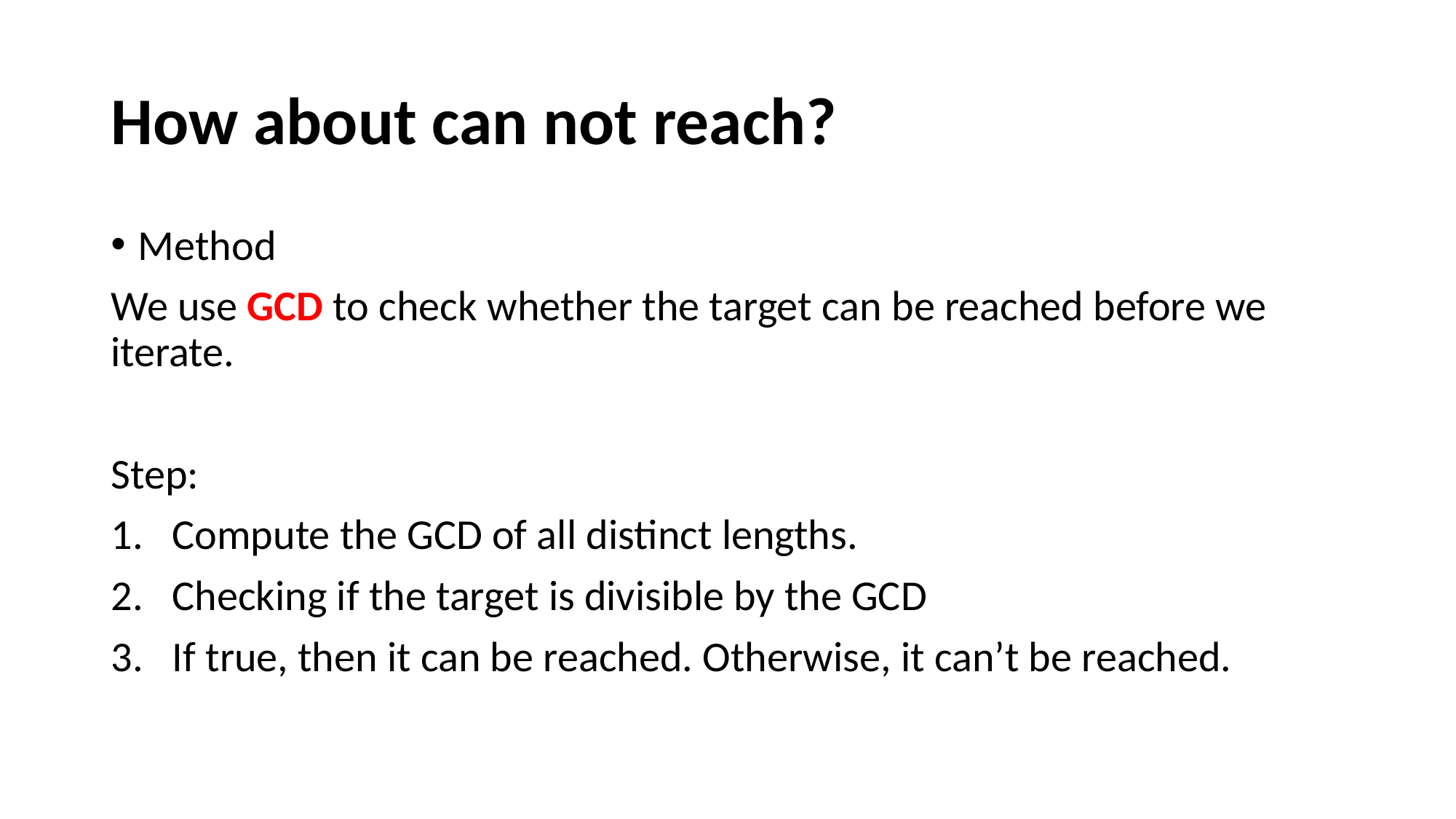

# How about can not reach?
Method
We use GCD to check whether the target can be reached before we iterate.

Step:
Compute the GCD of all distinct lengths.
Checking if the target is divisible by the GCD
If true, then it can be reached. Otherwise, it can’t be reached.